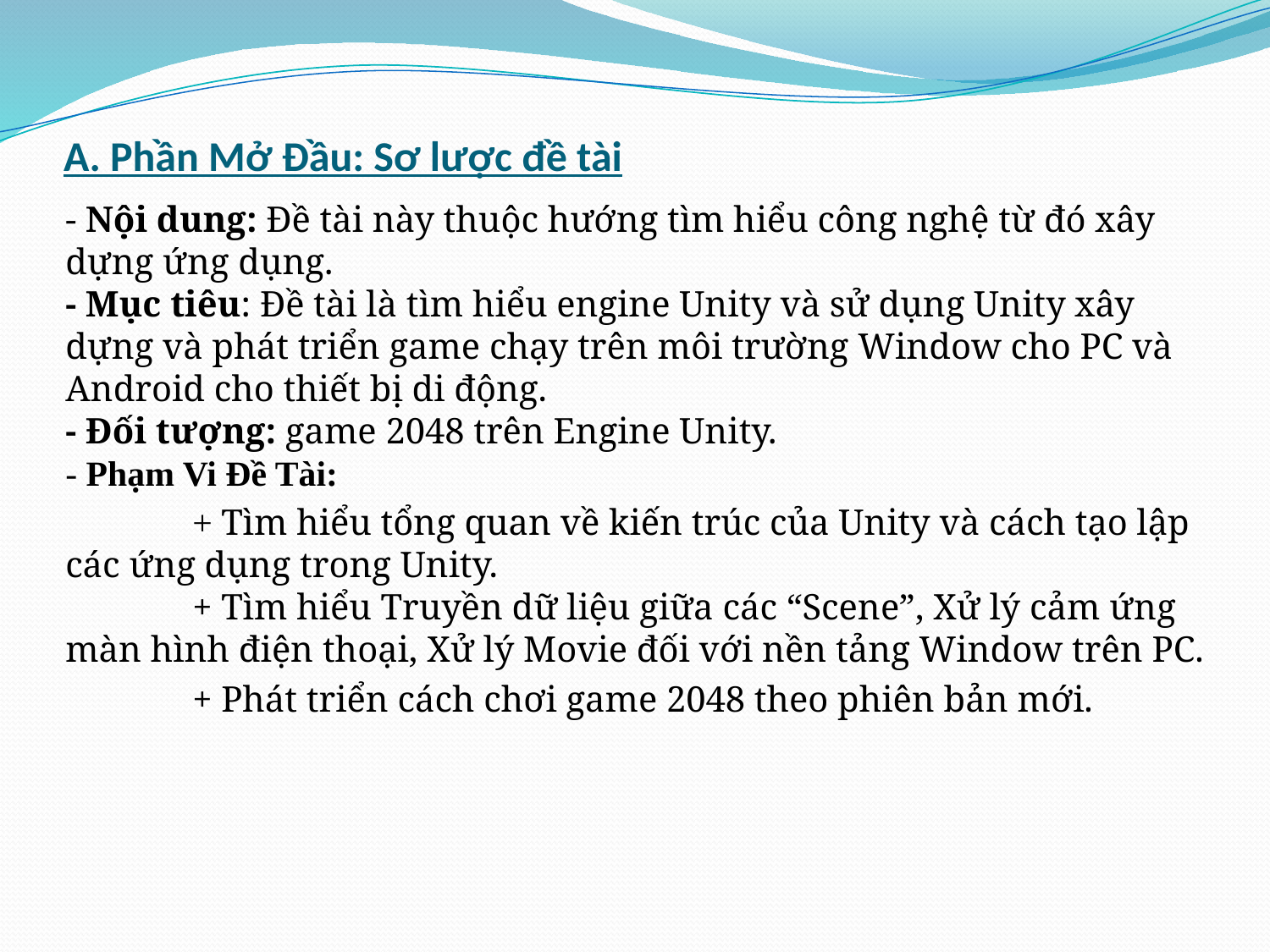

# A. Phần Mở Đầu: Sơ lược đề tài
- Nội dung: Đề tài này thuộc hướng tìm hiểu công nghệ từ đó xây dựng ứng dụng.
- Mục tiêu: Đề tài là tìm hiểu engine Unity và sử dụng Unity xây dựng và phát triển game chạy trên môi trường Window cho PC và Android cho thiết bị di động.
- Đối tượng: game 2048 trên Engine Unity.
- Phạm Vi Đề Tài:
	+ Tìm hiểu tổng quan về kiến trúc của Unity và cách tạo lập các ứng dụng trong Unity.
	+ Tìm hiểu Truyền dữ liệu giữa các “Scene”, Xử lý cảm ứng màn hình điện thoại, Xử lý Movie đối với nền tảng Window trên PC.
	+ Phát triển cách chơi game 2048 theo phiên bản mới.